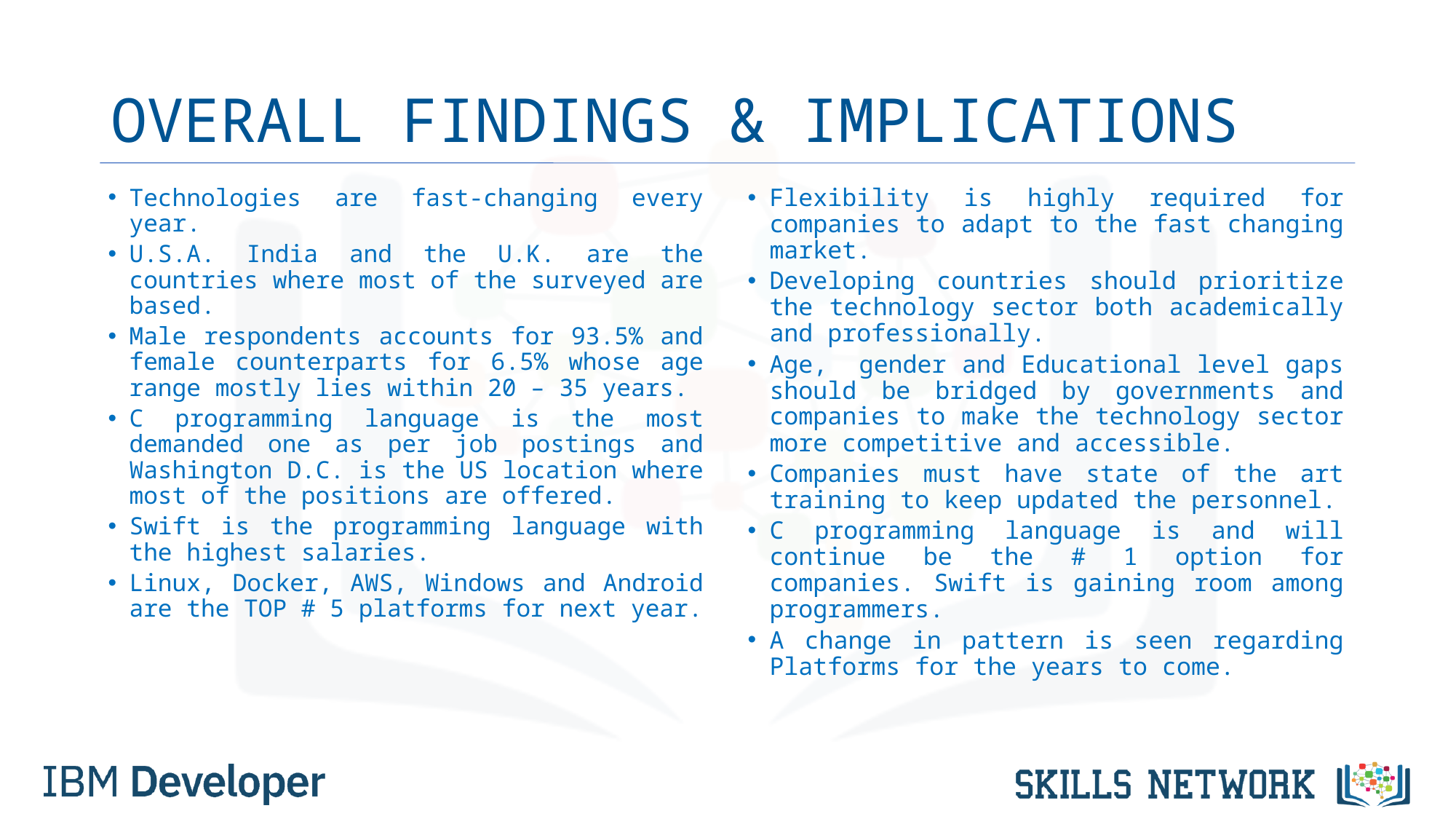

# OVERALL FINDINGS & IMPLICATIONS
Technologies are fast-changing every year.
U.S.A. India and the U.K. are the countries where most of the surveyed are based.
Male respondents accounts for 93.5% and female counterparts for 6.5% whose age range mostly lies within 20 – 35 years.
C programming language is the most demanded one as per job postings and Washington D.C. is the US location where most of the positions are offered.
Swift is the programming language with the highest salaries.
Linux, Docker, AWS, Windows and Android are the TOP # 5 platforms for next year.

Flexibility is highly required for companies to adapt to the fast changing market.
Developing countries should prioritize the technology sector both academically and professionally.
Age,  gender and Educational level gaps should be bridged by governments and companies to make the technology sector more competitive and accessible.
Companies must have state of the art training to keep updated the personnel.
C programming language is and will continue be the # 1 option for companies. Swift is gaining room among programmers.
A change in pattern is seen regarding Platforms for the years to come.